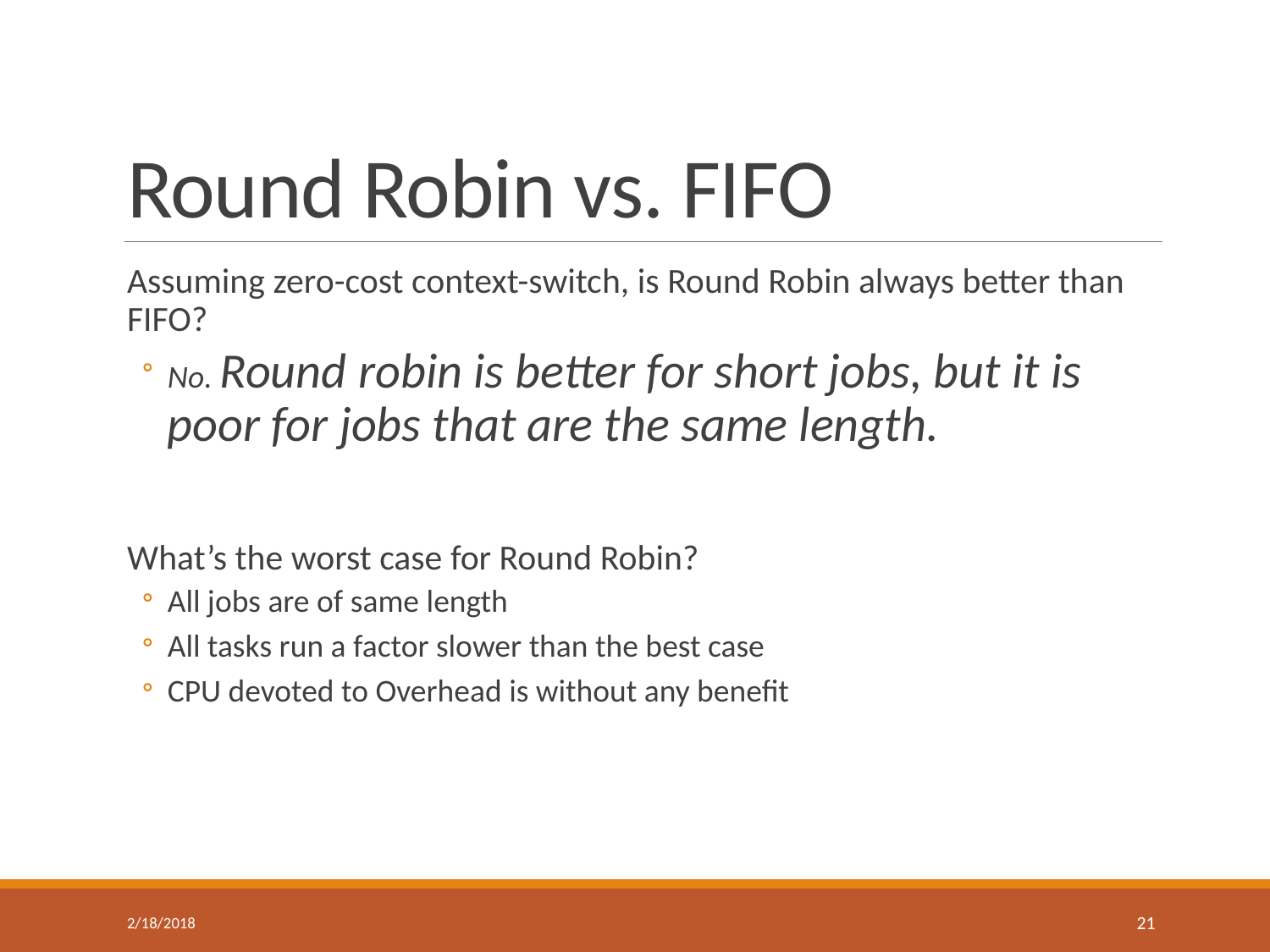

# Round Robin vs. FIFO
Assuming zero-cost context-switch, is Round Robin always better than FIFO?
No. Round robin is better for short jobs, but it is poor for jobs that are the same length.

What’s the worst case for Round Robin?
All jobs are of same length
All tasks run a factor slower than the best case
CPU devoted to Overhead is without any benefit

2/18/2018
21